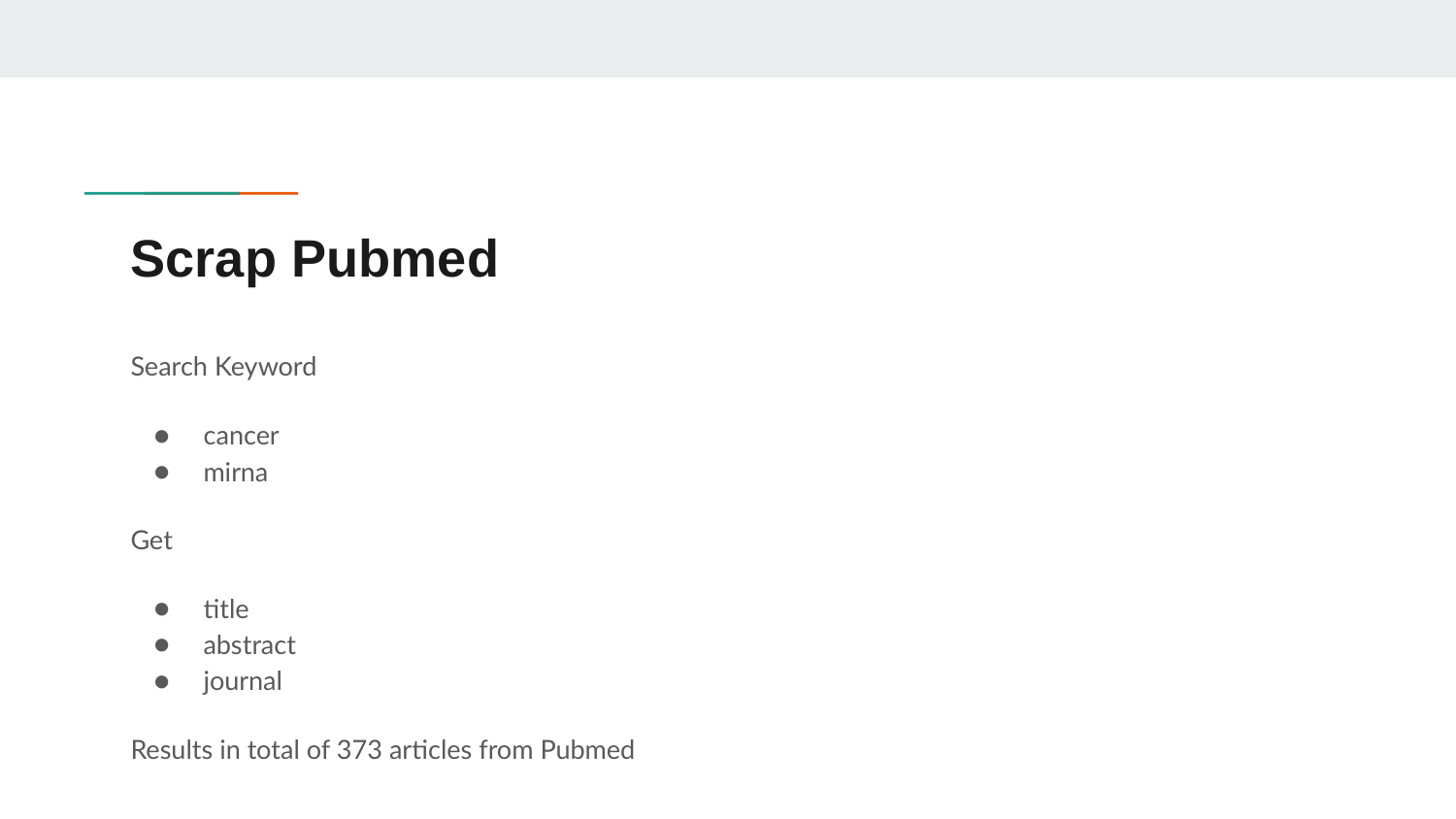

# Scrap Pubmed
Search Keyword
cancer
mirna
Get
title
abstract
journal
Results in total of 373 articles from Pubmed